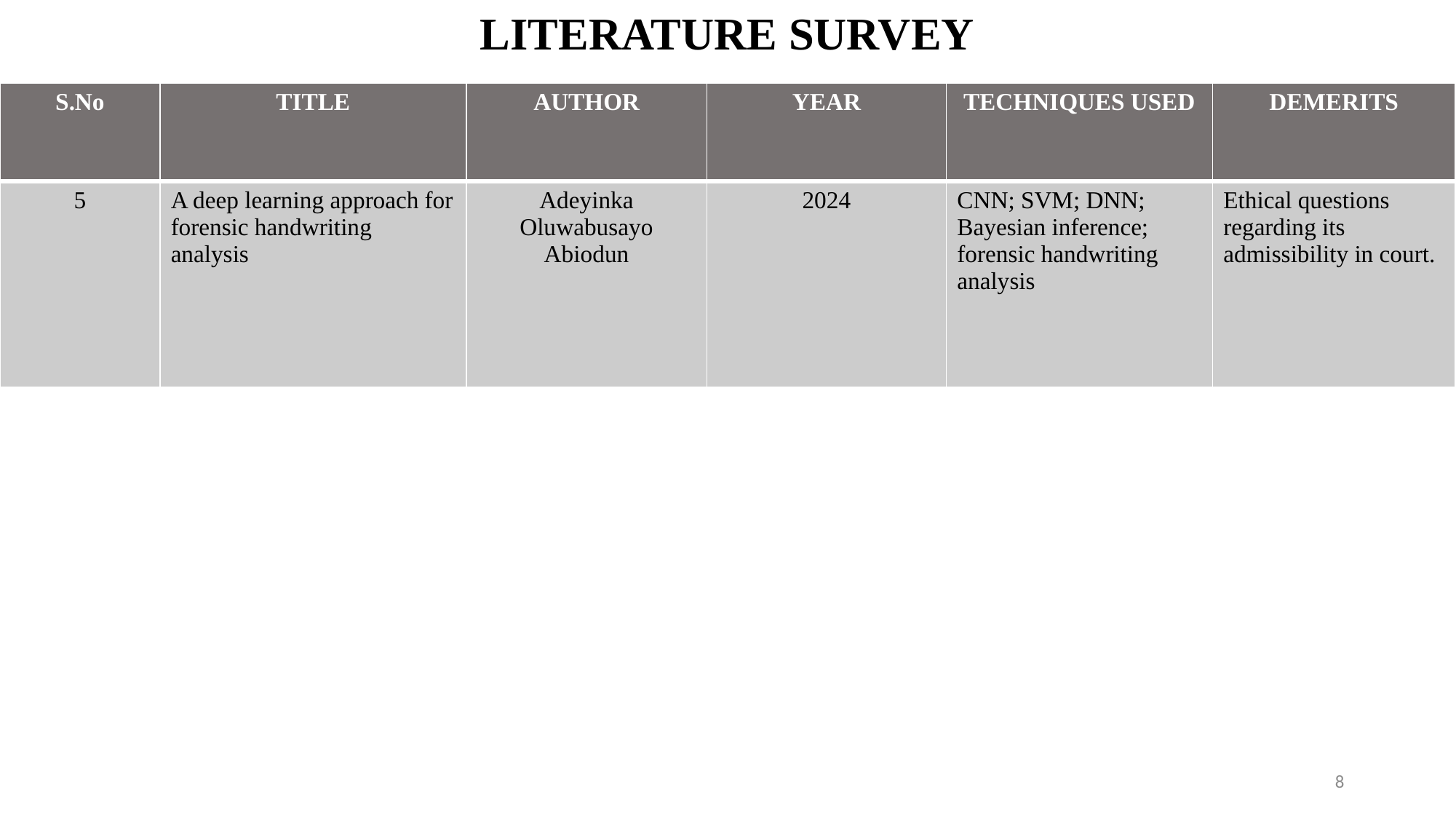

# LITERATURE SURVEY
| S.No | TITLE | AUTHOR | YEAR | TECHNIQUES USED | DEMERITS |
| --- | --- | --- | --- | --- | --- |
| 5 | A deep learning approach for forensic handwriting analysis | Adeyinka Oluwabusayo Abiodun | 2024 | CNN; SVM; DNN; Bayesian inference; forensic handwriting analysis | Ethical questions regarding its admissibility in court. |
8